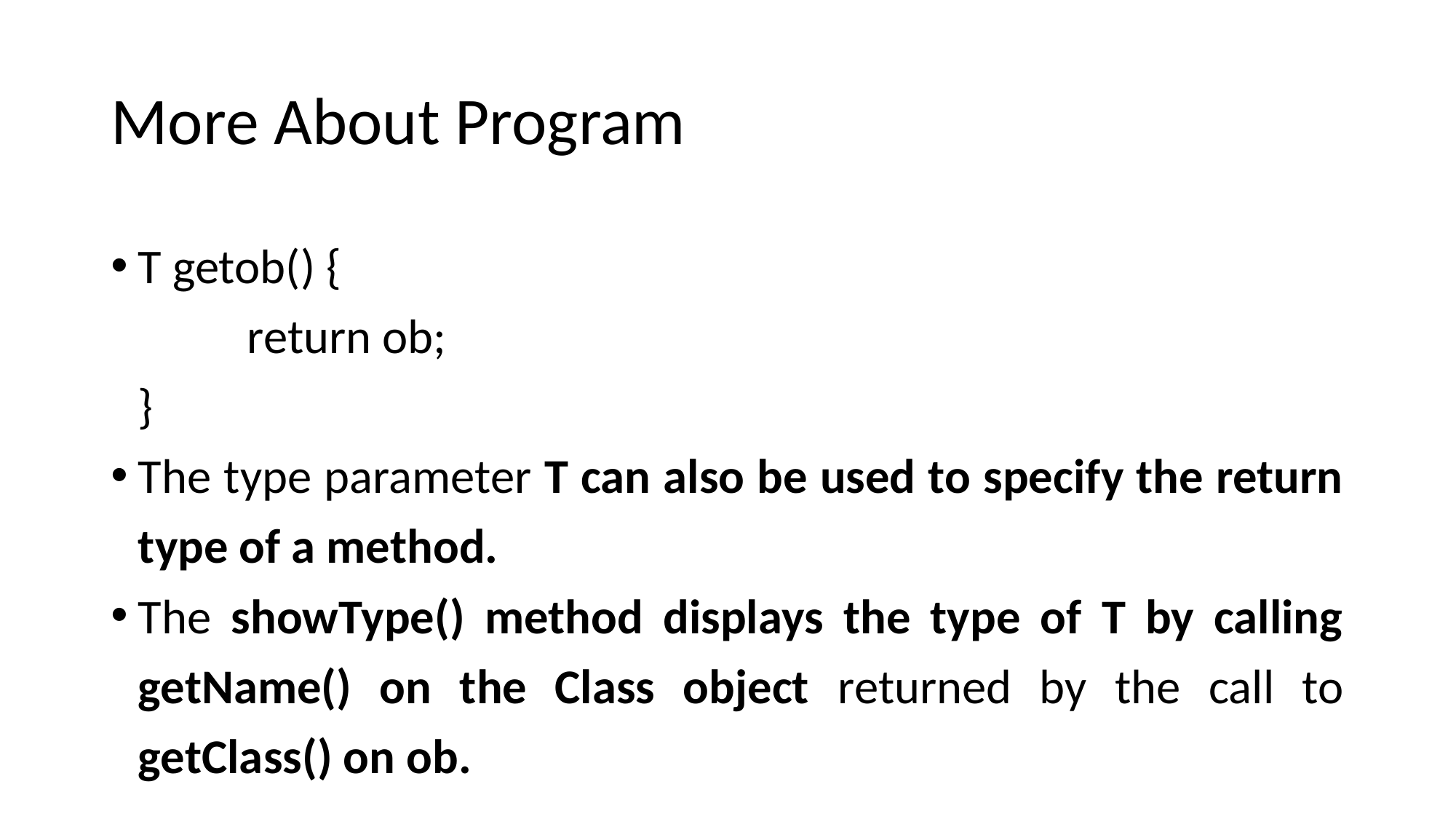

# More About Program
T getob() {
		return ob;
	}
The type parameter T can also be used to specify the return type of a method.
The showType() method displays the type of T by calling getName() on the Class object returned by the call to getClass() on ob.